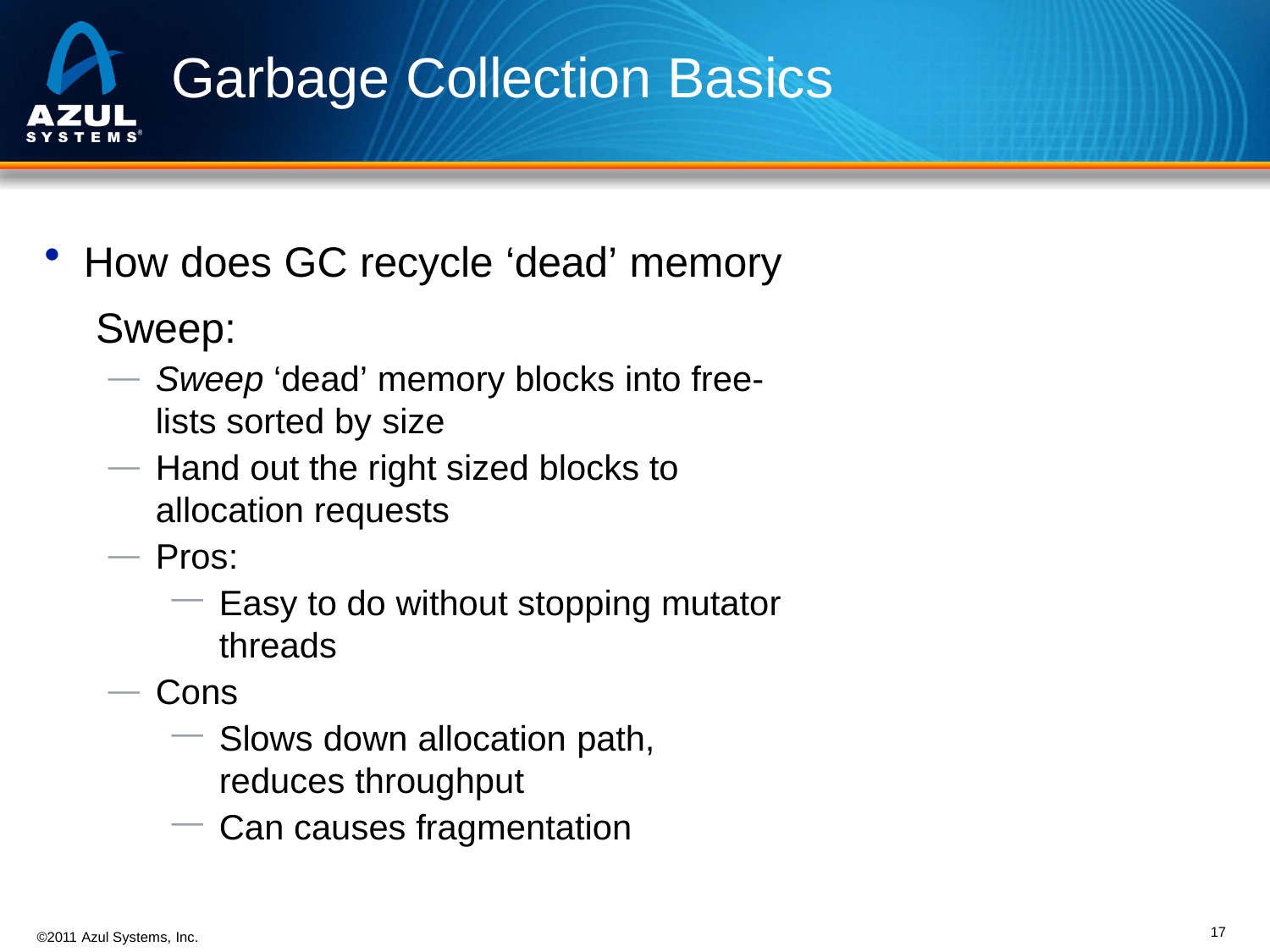

# Garbage Collection Basics
How does GC recycle ‘dead’ memory  Sweep:
Sweep ‘dead’ memory blocks into free-lists sorted by size
Hand out the right sized blocks to allocation requests
Pros:
Easy to do without stopping mutator threads
Cons
Slows down allocation path, reduces throughput
Can causes fragmentation
17
©2011 Azul Systems, Inc.